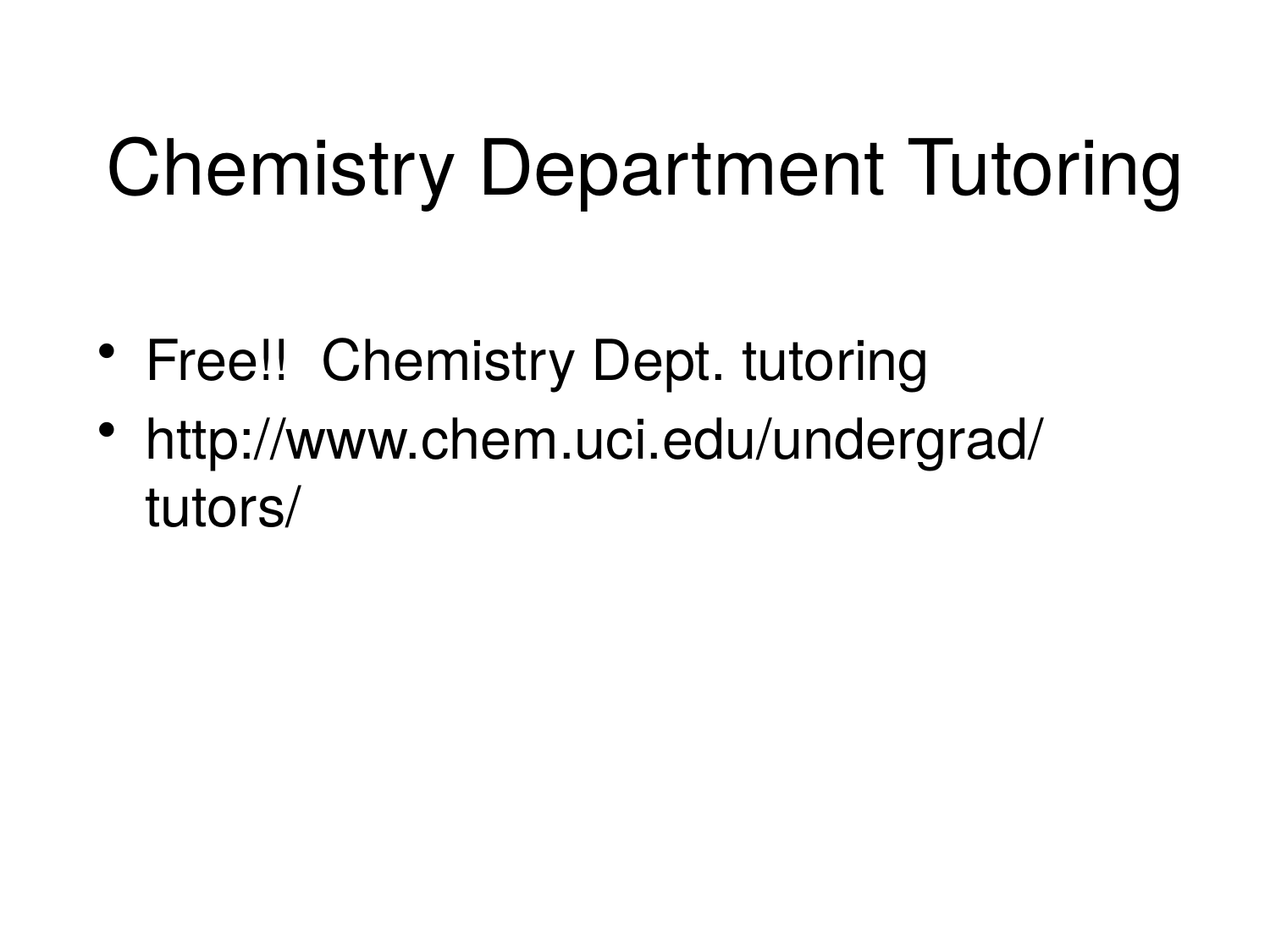

# Chemistry Department Tutoring
Free!!  Chemistry Dept. tutoring
http://www.chem.uci.edu/undergrad/tutors/